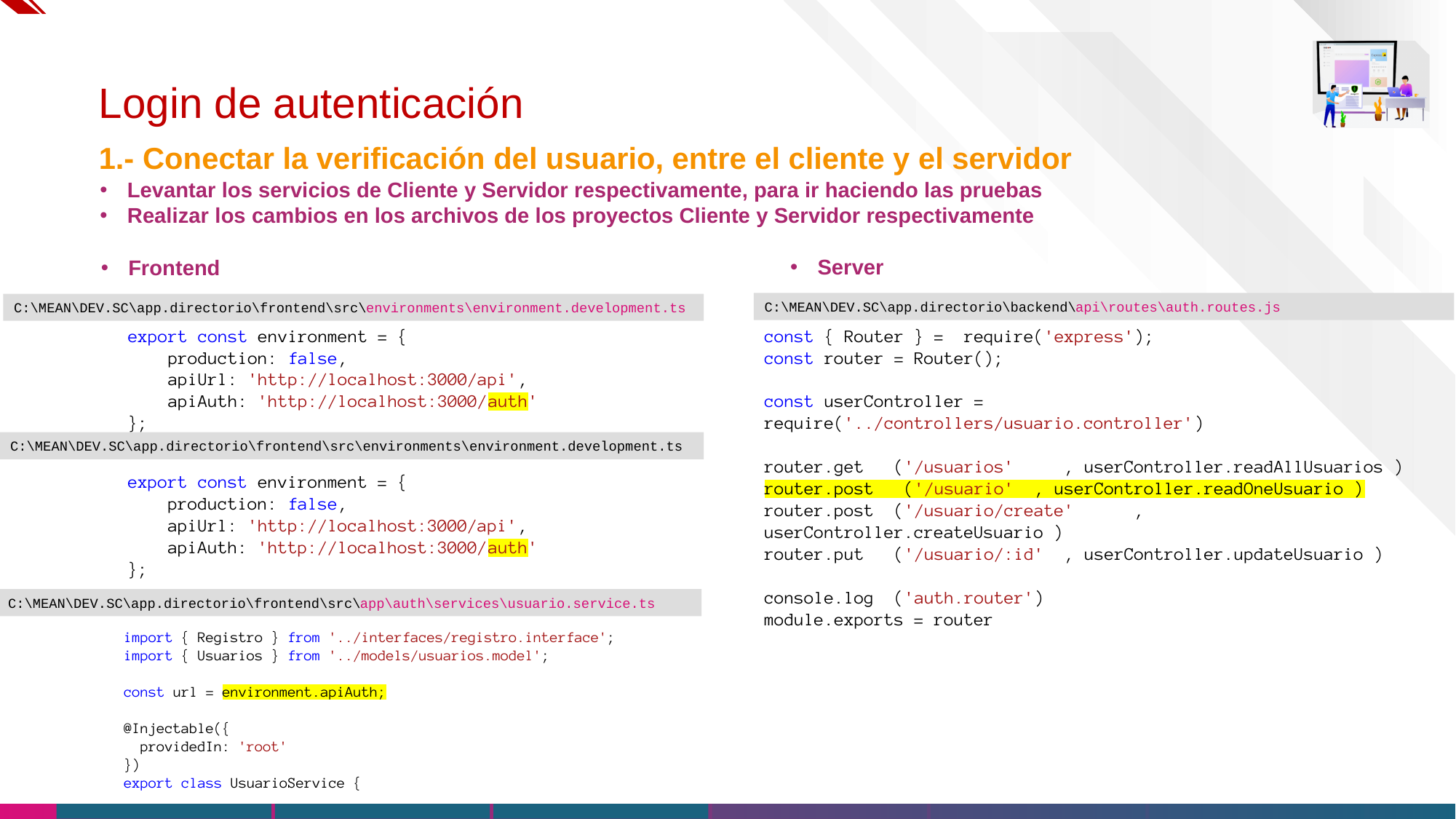

# Login de autenticación
1.- Conectar la verificación del usuario, entre el cliente y el servidor
Levantar los servicios de Cliente y Servidor respectivamente, para ir haciendo las pruebas
Realizar los cambios en los archivos de los proyectos Cliente y Servidor respectivamente
Server
Frontend
C:\MEAN\DEV.SC\app.directorio\backend\api\routes\auth.routes.js
C:\MEAN\DEV.SC\app.directorio\frontend\src\environments\environment.development.ts
const { Router } =  require('express');
const router = Router();
const userController = require('../controllers/usuario.controller')
router.get   ('/usuarios'     , userController.readAllUsuarios )
router.post   ('/usuario'  , userController.readOneUsuario )
router.post  ('/usuario/create'      , userController.createUsuario )
router.put   ('/usuario/:id'  , userController.updateUsuario )
console.log  ('auth.router')
module.exports = router

export const environment = {
    production: false,
    apiUrl: 'http://localhost:3000/api',
    apiAuth: 'http://localhost:3000/auth'
};
C:\MEAN\DEV.SC\app.directorio\frontend\src\environments\environment.development.ts
export const environment = {
    production: false,
    apiUrl: 'http://localhost:3000/api',
    apiAuth: 'http://localhost:3000/auth'
};
C:\MEAN\DEV.SC\app.directorio\frontend\src\app\auth\services\usuario.service.ts
import { Registro } from '../interfaces/registro.interface';
import { Usuarios } from '../models/usuarios.model';
const url = environment.apiAuth;
@Injectable({
  providedIn: 'root'
})
export class UsuarioService {